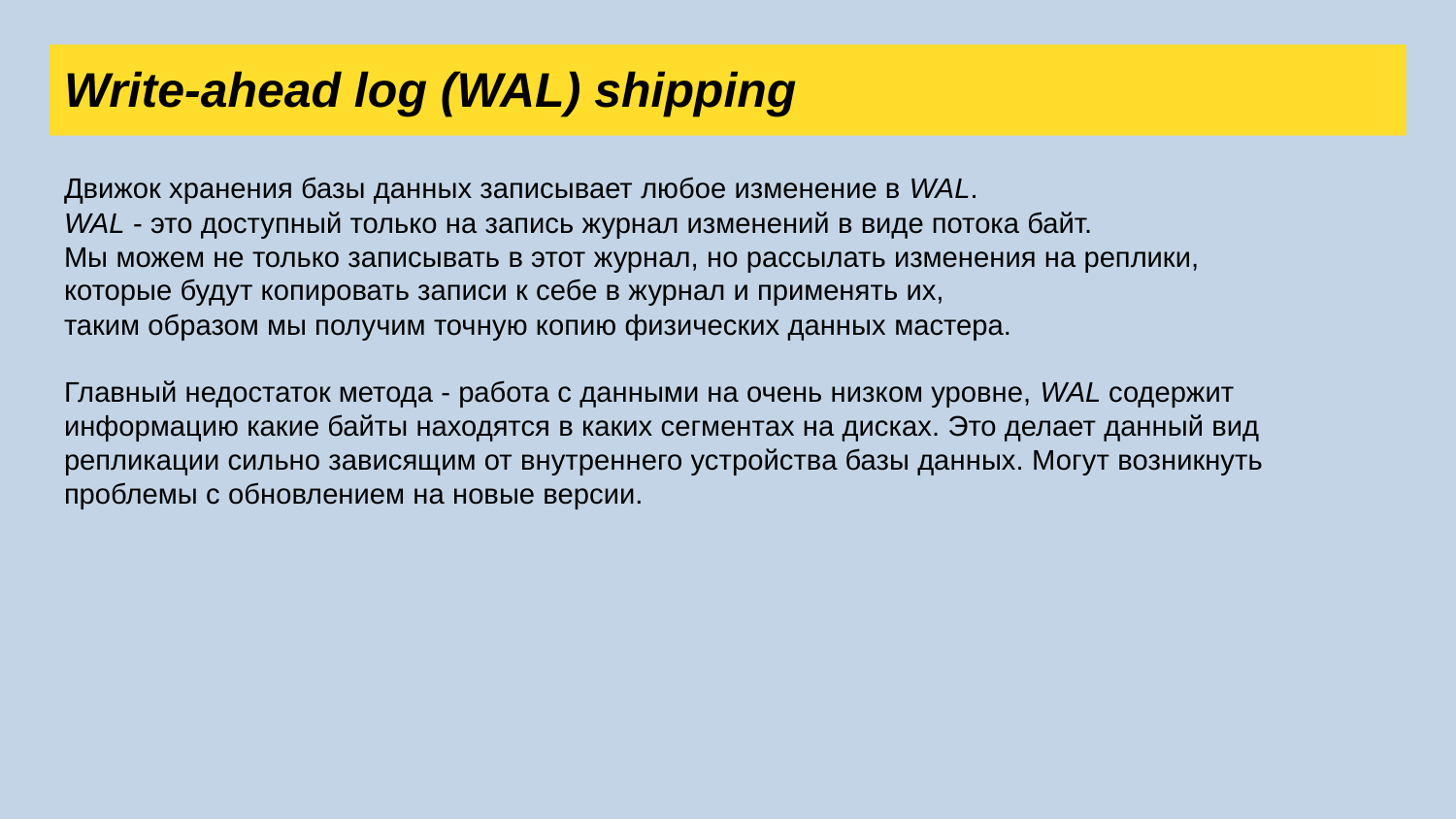

Write-ahead log (WAL) shipping
Движок хранения базы данных записывает любое изменение в WAL.
WAL - это доступный только на запись журнал изменений в виде потока байт.
Мы можем не только записывать в этот журнал, но рассылать изменения на реплики,
которые будут копировать записи к себе в журнал и применять их,
таким образом мы получим точную копию физических данных мастера.

Главный недостаток метода - работа с данными на очень низком уровне, WAL содержит информацию какие байты находятся в каких сегментах на дисках. Это делает данный вид репликации сильно зависящим от внутреннего устройства базы данных. Могут возникнуть проблемы с обновлением на новые версии.